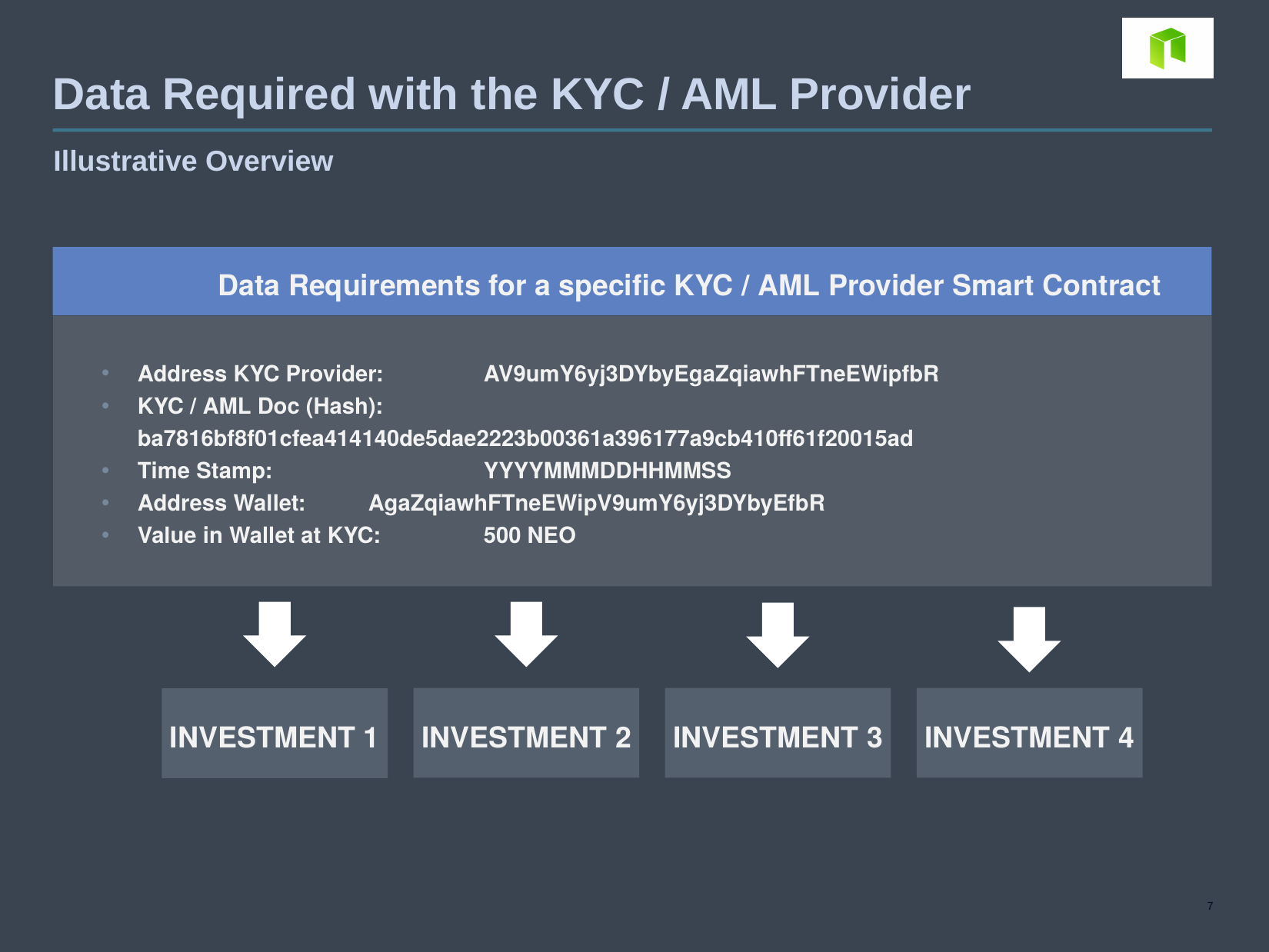

# Data Required with the KYC / AML Provider
Illustrative Overview
	Data Requirements for a specific KYC / AML Provider Smart Contract
Address KYC Provider: 	AV9umY6yj3DYbyEgaZqiawhFTneEWipfbR
KYC / AML Doc (Hash):	ba7816bf8f01cfea414140de5dae2223b00361a396177a9cb410ff61f20015ad
Time Stamp:		YYYYMMMDDHHMMSS
Address Wallet:	AgaZqiawhFTneEWipV9umY6yj3DYbyEfbR
Value in Wallet at KYC:	500 NEO

INVESTMENT 4
INVESTMENT 3
INVESTMENT 2
INVESTMENT 1
7